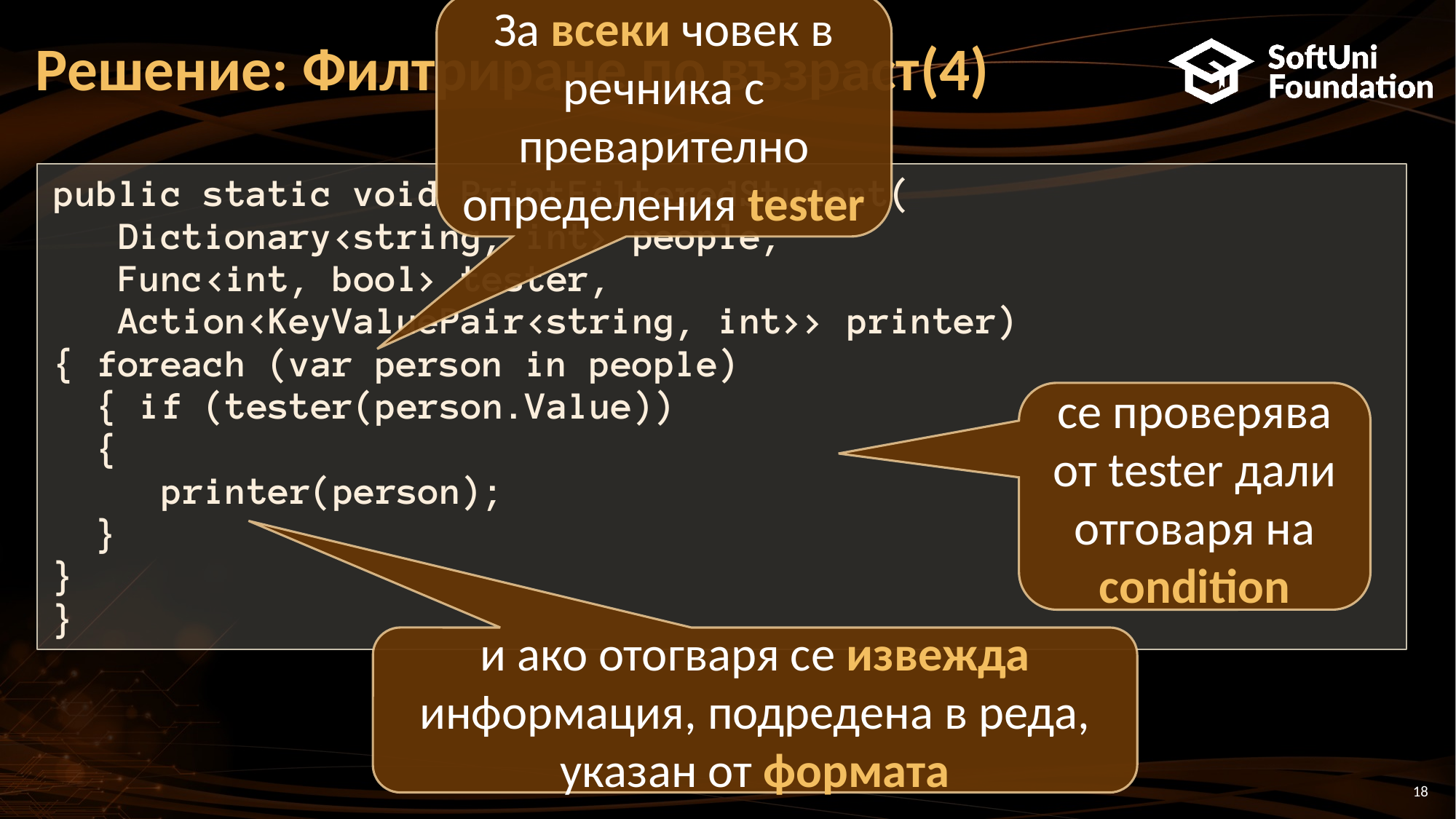

За всеки човек в речника с преварително определения tester
# Решение: Филтриране по възраст(4)
public static void PrintFilteredStudent(
   Dictionary<string, int> people,
   Func<int, bool> tester,
   Action<KeyValuePair<string, int>> printer) 			 { foreach (var person in people)
  { if (tester(person.Value))
  {
     printer(person);
  }
}
}
се проверява от tester дали отговаря на condition
и ако отогваря се извежда информация, подредена в реда, указан от формата
18